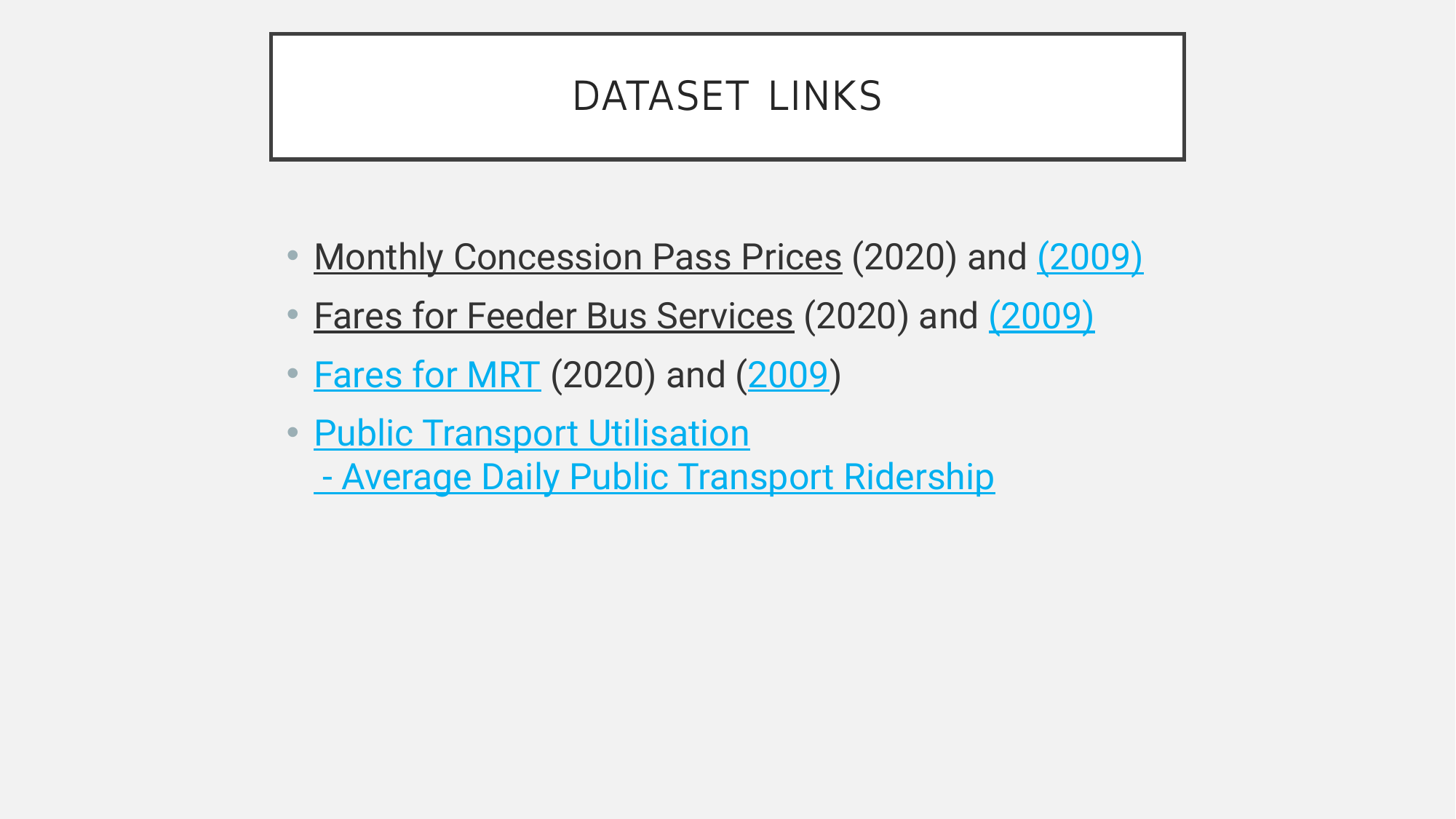

# DATASET LINKS
Monthly Concession Pass Prices (2020) and (2009)
Fares for Feeder Bus Services (2020) and (2009)
Fares for MRT (2020) and (2009)
Public Transport Utilisation - Average Daily Public Transport Ridership